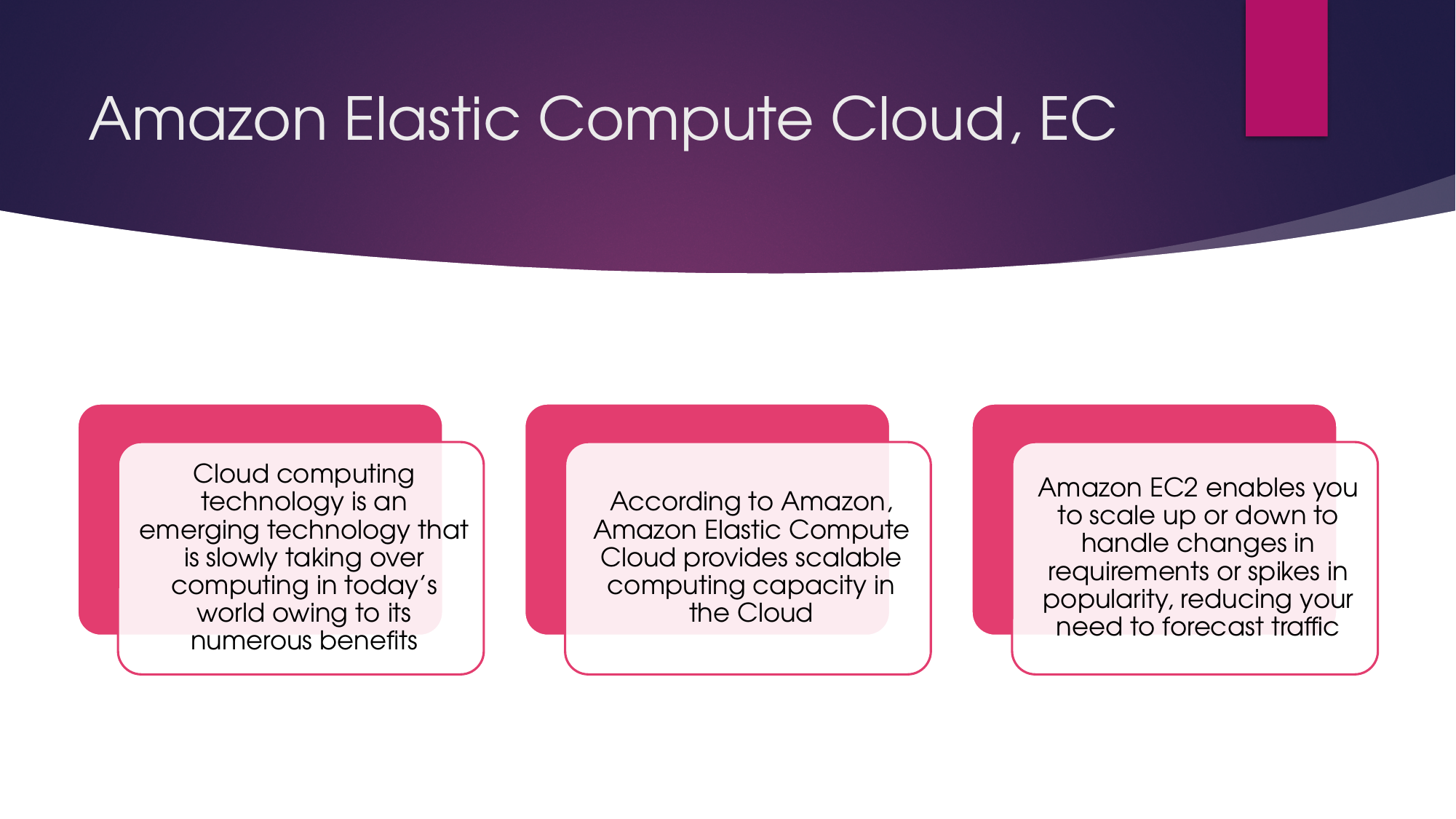

# Amazon Elastic Compute Cloud, EC

Cloud computing technology is an emerging technology that is slowly taking over computing in today’s world owing to its numerous benefits
According to Amazon, Amazon Elastic Compute Cloud provides scalable computing capacity in the Cloud
Amazon EC2 enables you to scale up or down to handle changes in requirements or spikes in popularity, reducing your need to forecast traffic